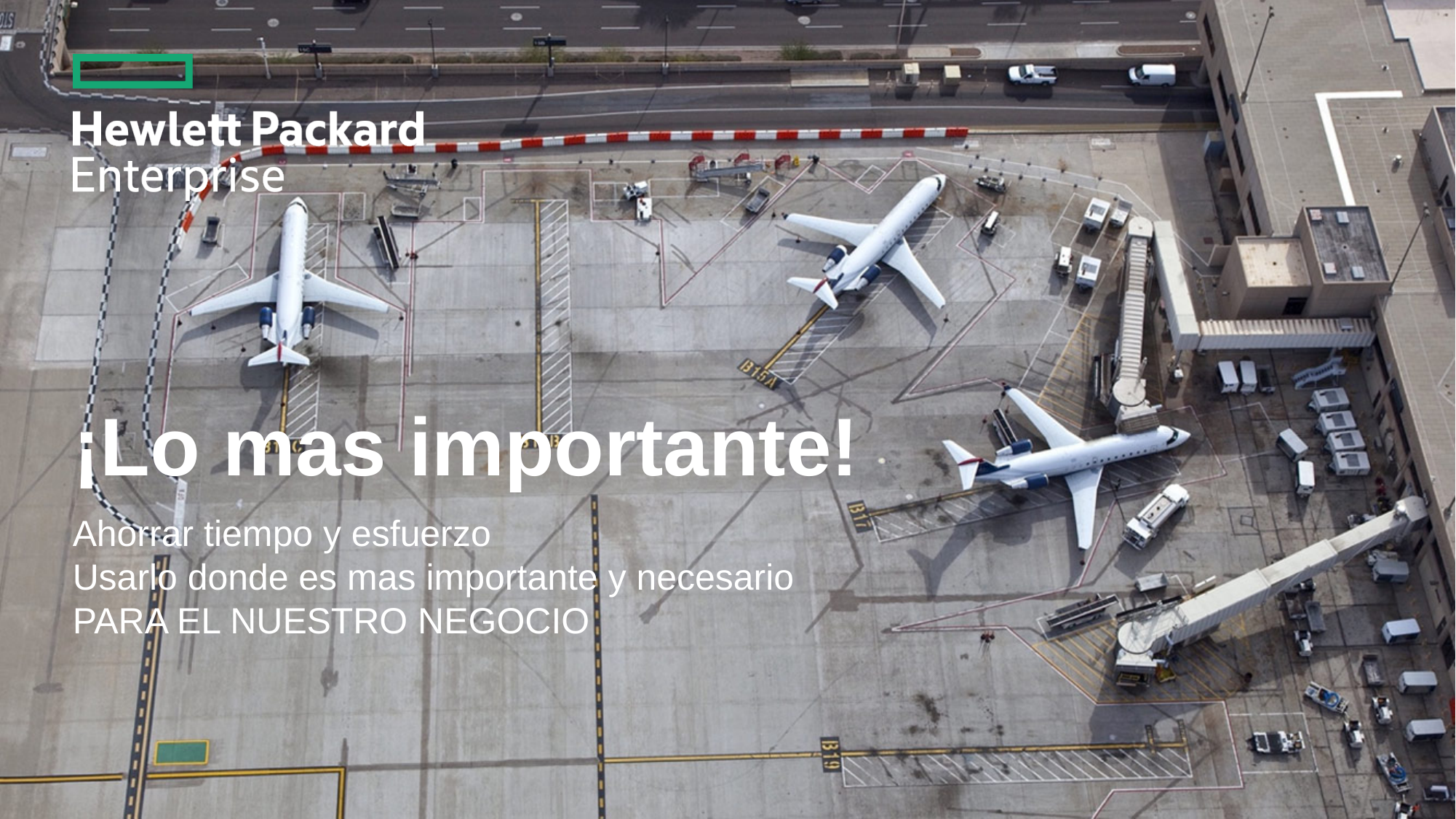

# ¡Lo mas importante!
Ahorrar tiempo y esfuerzo
Usarlo donde es mas importante y necesario
PARA EL NUESTRO NEGOCIO